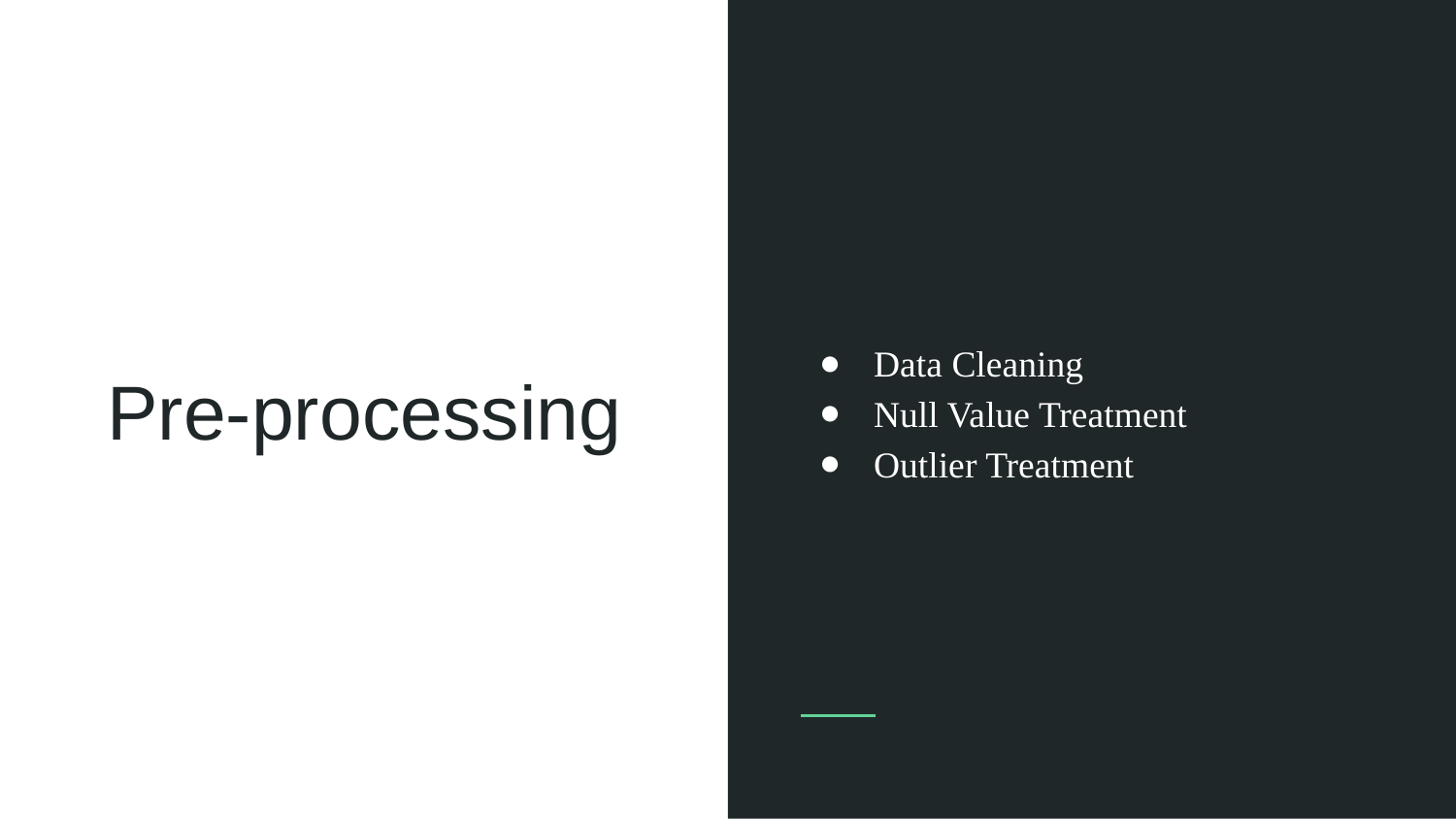

Data Cleaning
Null Value Treatment
Outlier Treatment
# Pre-processing